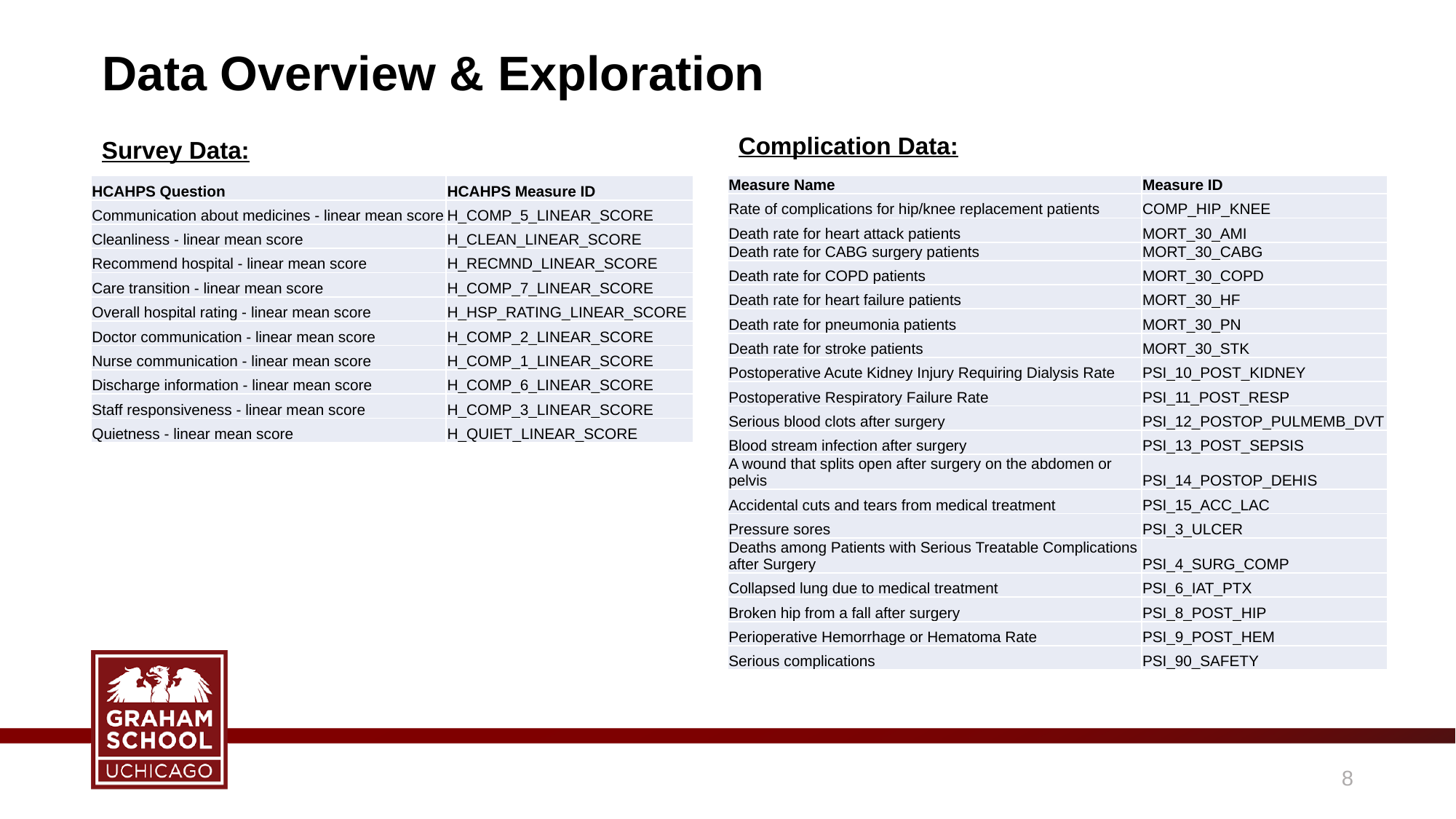

# Data Overview & Exploration
Complication Data:
Survey Data:
| HCAHPS Question | HCAHPS Measure ID |
| --- | --- |
| Communication about medicines - linear mean score | H\_COMP\_5\_LINEAR\_SCORE |
| Cleanliness - linear mean score | H\_CLEAN\_LINEAR\_SCORE |
| Recommend hospital - linear mean score | H\_RECMND\_LINEAR\_SCORE |
| Care transition - linear mean score | H\_COMP\_7\_LINEAR\_SCORE |
| Overall hospital rating - linear mean score | H\_HSP\_RATING\_LINEAR\_SCORE |
| Doctor communication - linear mean score | H\_COMP\_2\_LINEAR\_SCORE |
| Nurse communication - linear mean score | H\_COMP\_1\_LINEAR\_SCORE |
| Discharge information - linear mean score | H\_COMP\_6\_LINEAR\_SCORE |
| Staff responsiveness - linear mean score | H\_COMP\_3\_LINEAR\_SCORE |
| Quietness - linear mean score | H\_QUIET\_LINEAR\_SCORE |
| Measure Name | Measure ID |
| --- | --- |
| Rate of complications for hip/knee replacement patients | COMP\_HIP\_KNEE |
| Death rate for heart attack patients | MORT\_30\_AMI |
| Death rate for CABG surgery patients | MORT\_30\_CABG |
| Death rate for COPD patients | MORT\_30\_COPD |
| Death rate for heart failure patients | MORT\_30\_HF |
| Death rate for pneumonia patients | MORT\_30\_PN |
| Death rate for stroke patients | MORT\_30\_STK |
| Postoperative Acute Kidney Injury Requiring Dialysis Rate | PSI\_10\_POST\_KIDNEY |
| Postoperative Respiratory Failure Rate | PSI\_11\_POST\_RESP |
| Serious blood clots after surgery | PSI\_12\_POSTOP\_PULMEMB\_DVT |
| Blood stream infection after surgery | PSI\_13\_POST\_SEPSIS |
| A wound that splits open after surgery on the abdomen or pelvis | PSI\_14\_POSTOP\_DEHIS |
| Accidental cuts and tears from medical treatment | PSI\_15\_ACC\_LAC |
| Pressure sores | PSI\_3\_ULCER |
| Deaths among Patients with Serious Treatable Complications after Surgery | PSI\_4\_SURG\_COMP |
| Collapsed lung due to medical treatment | PSI\_6\_IAT\_PTX |
| Broken hip from a fall after surgery | PSI\_8\_POST\_HIP |
| Perioperative Hemorrhage or Hematoma Rate | PSI\_9\_POST\_HEM |
| Serious complications | PSI\_90\_SAFETY |

8